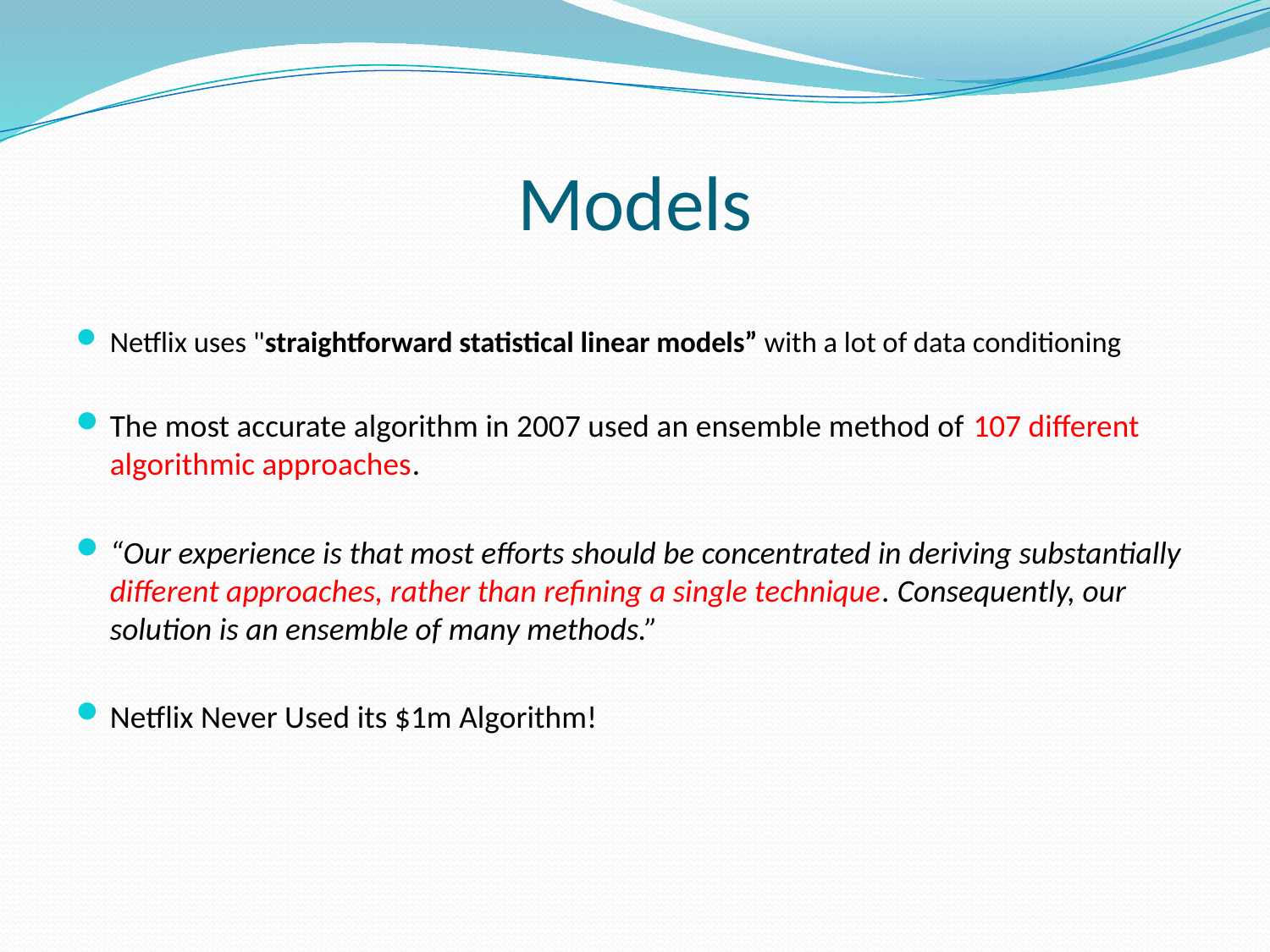

# Models
Netflix uses "straightforward statistical linear models” with a lot of data conditioning

The most accurate algorithm in 2007 used an ensemble method of 107 different algorithmic approaches.

“Our experience is that most efforts should be concentrated in deriving substantially different approaches, rather than refining a single technique. Consequently, our solution is an ensemble of many methods.”

Netflix Never Used its $1m Algorithm!